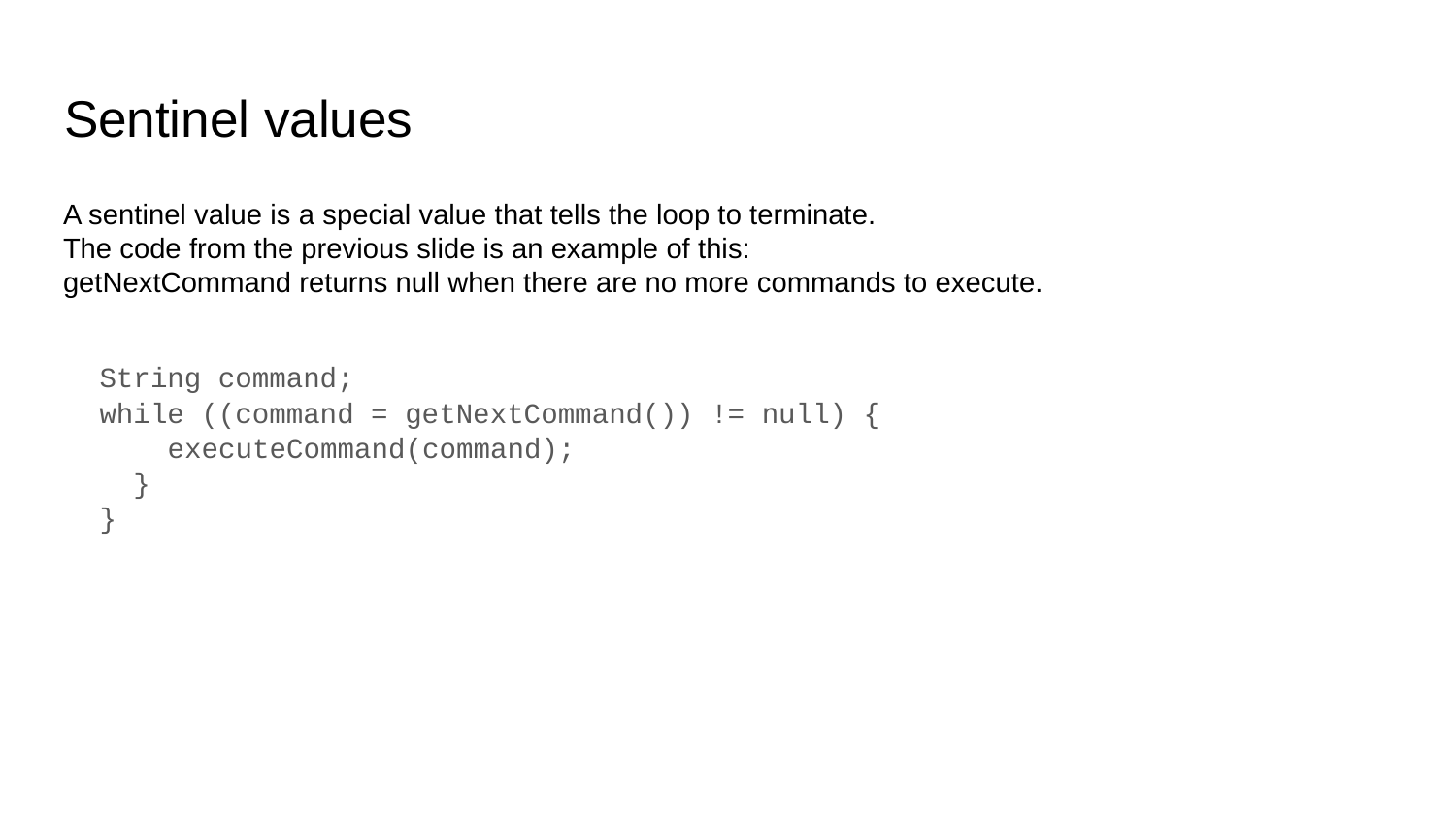

# Sentinel values
A sentinel value is a special value that tells the loop to terminate.
The code from the previous slide is an example of this:
getNextCommand returns null when there are no more commands to execute.
String command;
while ((command = getNextCommand()) != null) {
    executeCommand(command);
  }
}